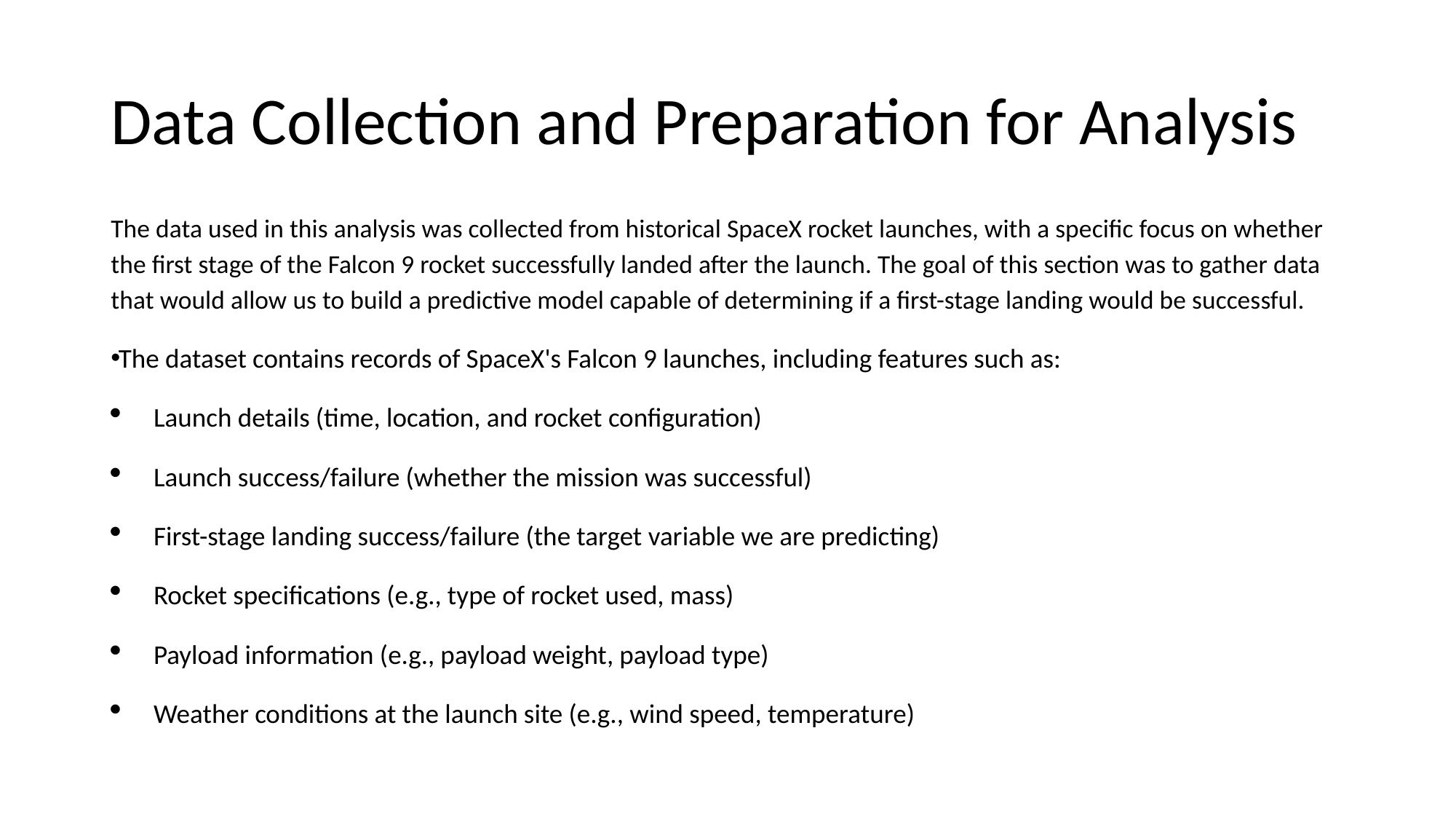

# Data Collection and Preparation for Analysis
The data used in this analysis was collected from historical SpaceX rocket launches, with a specific focus on whether the first stage of the Falcon 9 rocket successfully landed after the launch. The goal of this section was to gather data that would allow us to build a predictive model capable of determining if a first-stage landing would be successful.
The dataset contains records of SpaceX's Falcon 9 launches, including features such as:
Launch details (time, location, and rocket configuration)
Launch success/failure (whether the mission was successful)
First-stage landing success/failure (the target variable we are predicting)
Rocket specifications (e.g., type of rocket used, mass)
Payload information (e.g., payload weight, payload type)
Weather conditions at the launch site (e.g., wind speed, temperature)